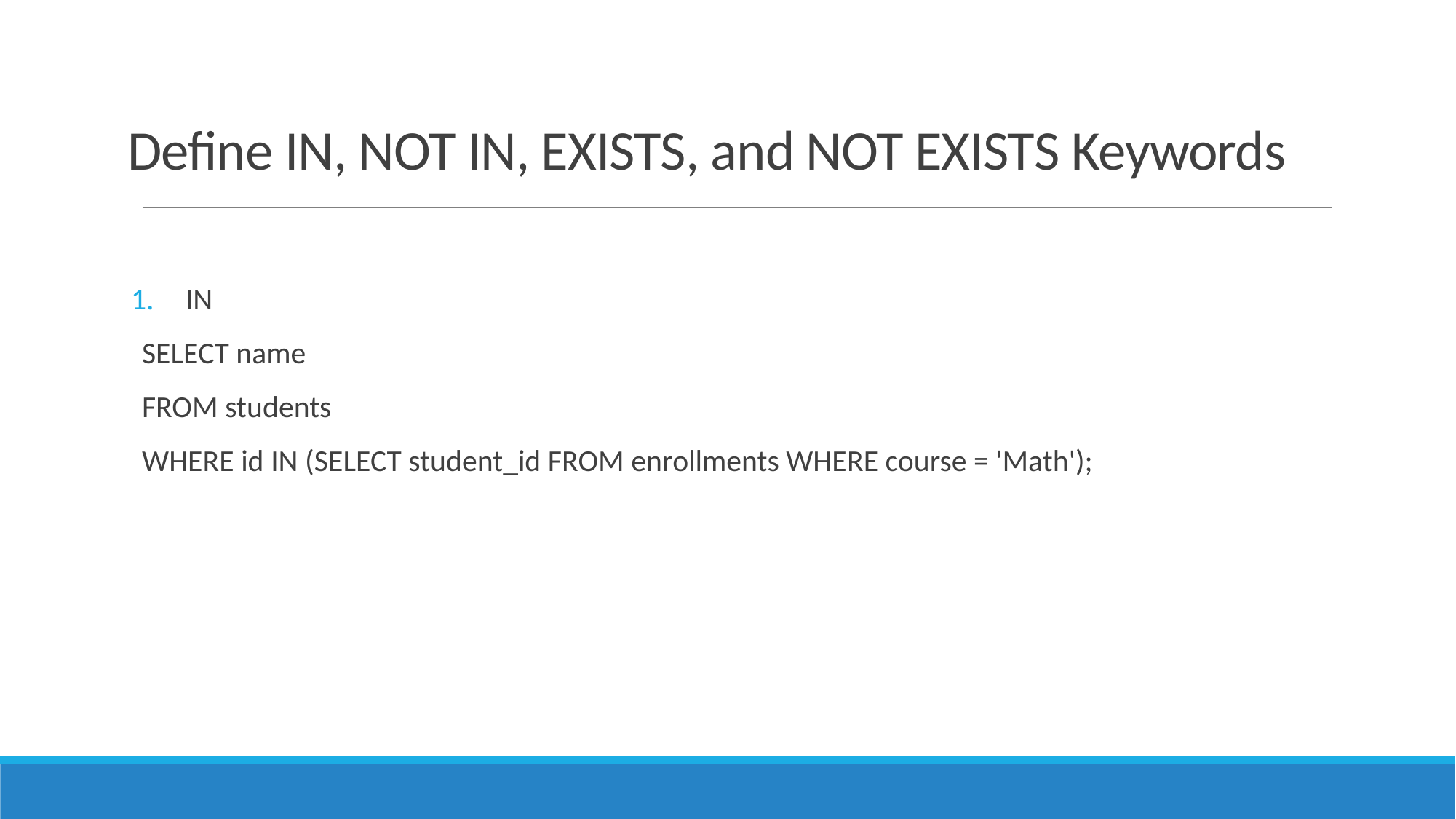

# Define IN, NOT IN, EXISTS, and NOT EXISTS Keywords

IN
SELECT name
FROM students
WHERE id IN (SELECT student_id FROM enrollments WHERE course = 'Math');